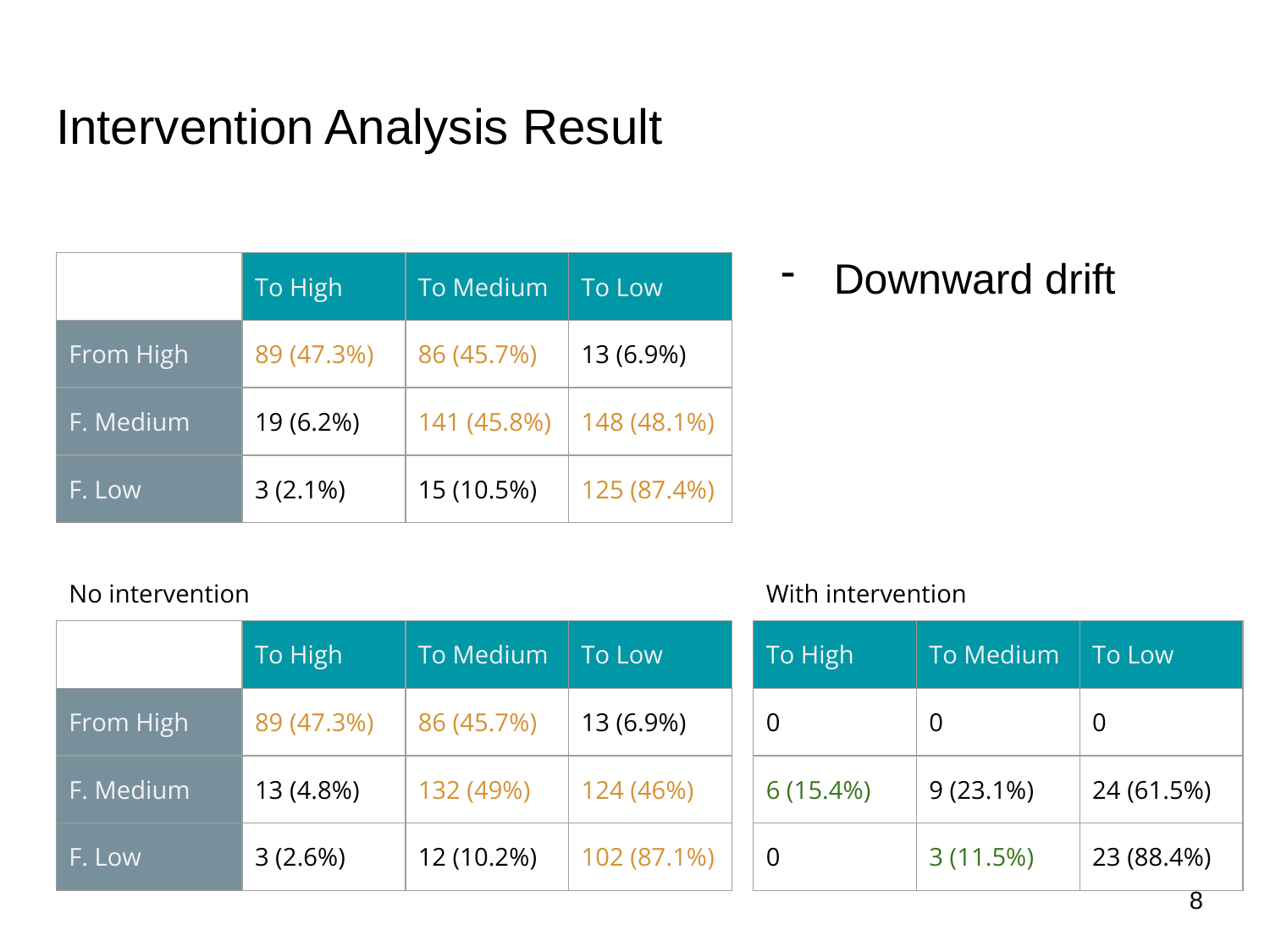

# Intervention Analysis Result
Downward drift
|  | To High | To Medium | To Low |
| --- | --- | --- | --- |
| From High | 89 (47.3%) | 86 (45.7%) | 13 (6.9%) |
| F. Medium | 19 (6.2%) | 141 (45.8%) | 148 (48.1%) |
| F. Low | 3 (2.1%) | 15 (10.5%) | 125 (87.4%) |
No intervention
With intervention
|  | To High | To Medium | To Low |
| --- | --- | --- | --- |
| From High | 89 (47.3%) | 86 (45.7%) | 13 (6.9%) |
| F. Medium | 13 (4.8%) | 132 (49%) | 124 (46%) |
| F. Low | 3 (2.6%) | 12 (10.2%) | 102 (87.1%) |
| To High | To Medium | To Low |
| --- | --- | --- |
| 0 | 0 | 0 |
| 6 (15.4%) | 9 (23.1%) | 24 (61.5%) |
| 0 | 3 (11.5%) | 23 (88.4%) |
8